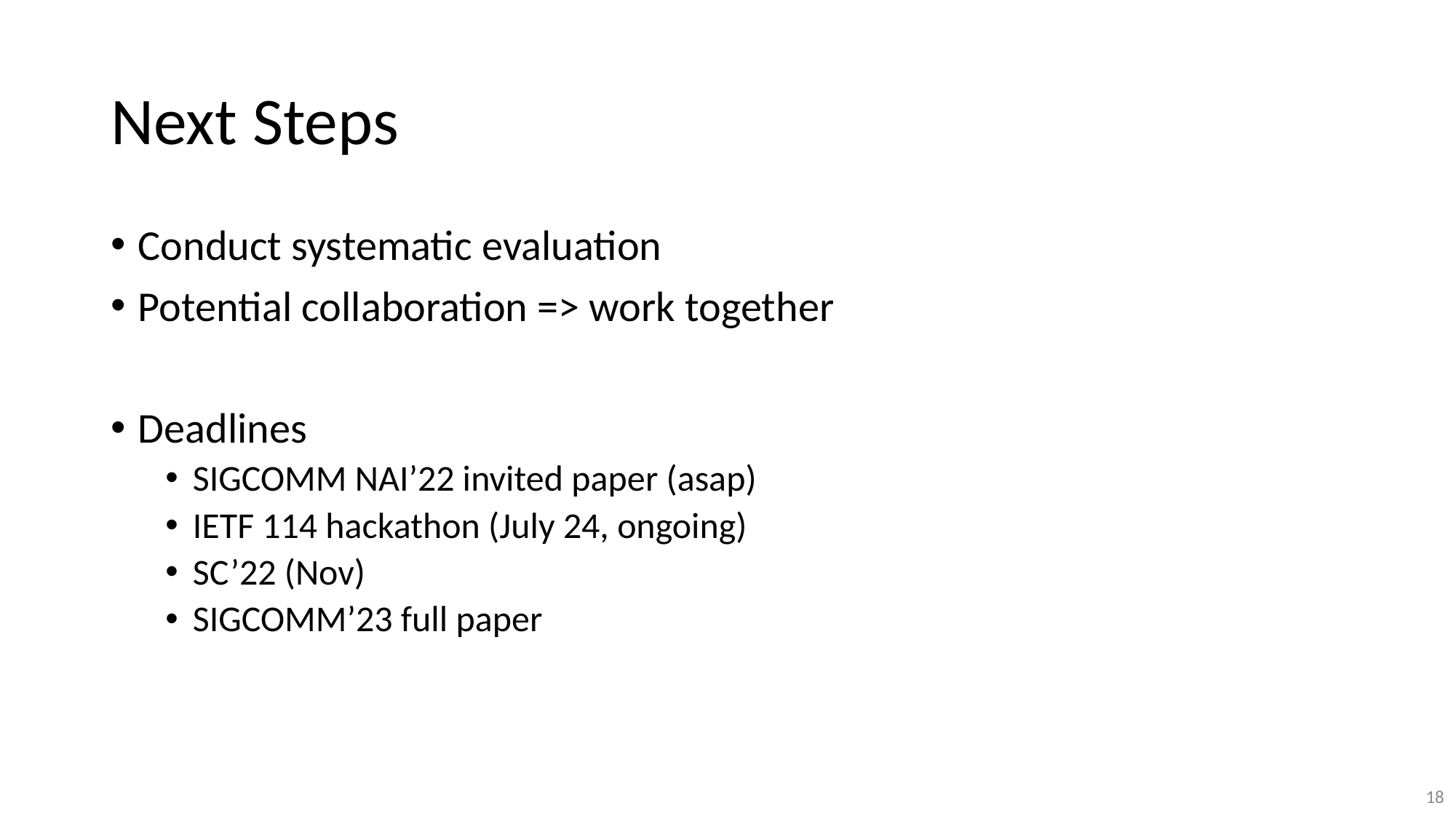

# Next Steps
Conduct systematic evaluation
Potential collaboration => work together

Deadlines
SIGCOMM NAI’22 invited paper (asap)
IETF 114 hackathon (July 24, ongoing)
SC’22 (Nov)
SIGCOMM’23 full paper
18